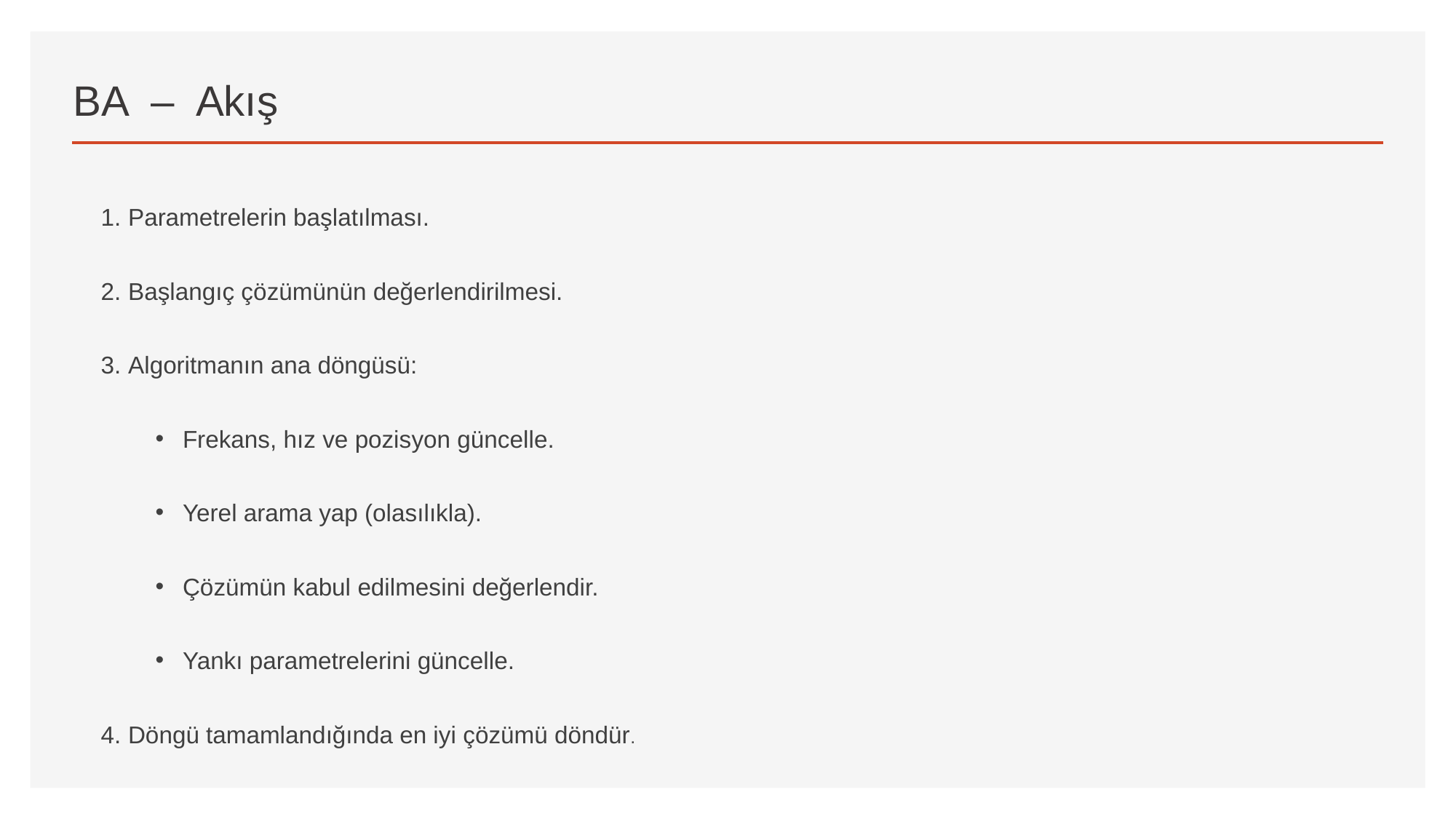

# BA  –  Akış

Parametrelerin başlatılması.
Başlangıç çözümünün değerlendirilmesi.
Algoritmanın ana döngüsü:
Frekans, hız ve pozisyon güncelle.
Yerel arama yap (olasılıkla).
Çözümün kabul edilmesini değerlendir.
Yankı parametrelerini güncelle.
Döngü tamamlandığında en iyi çözümü döndür.